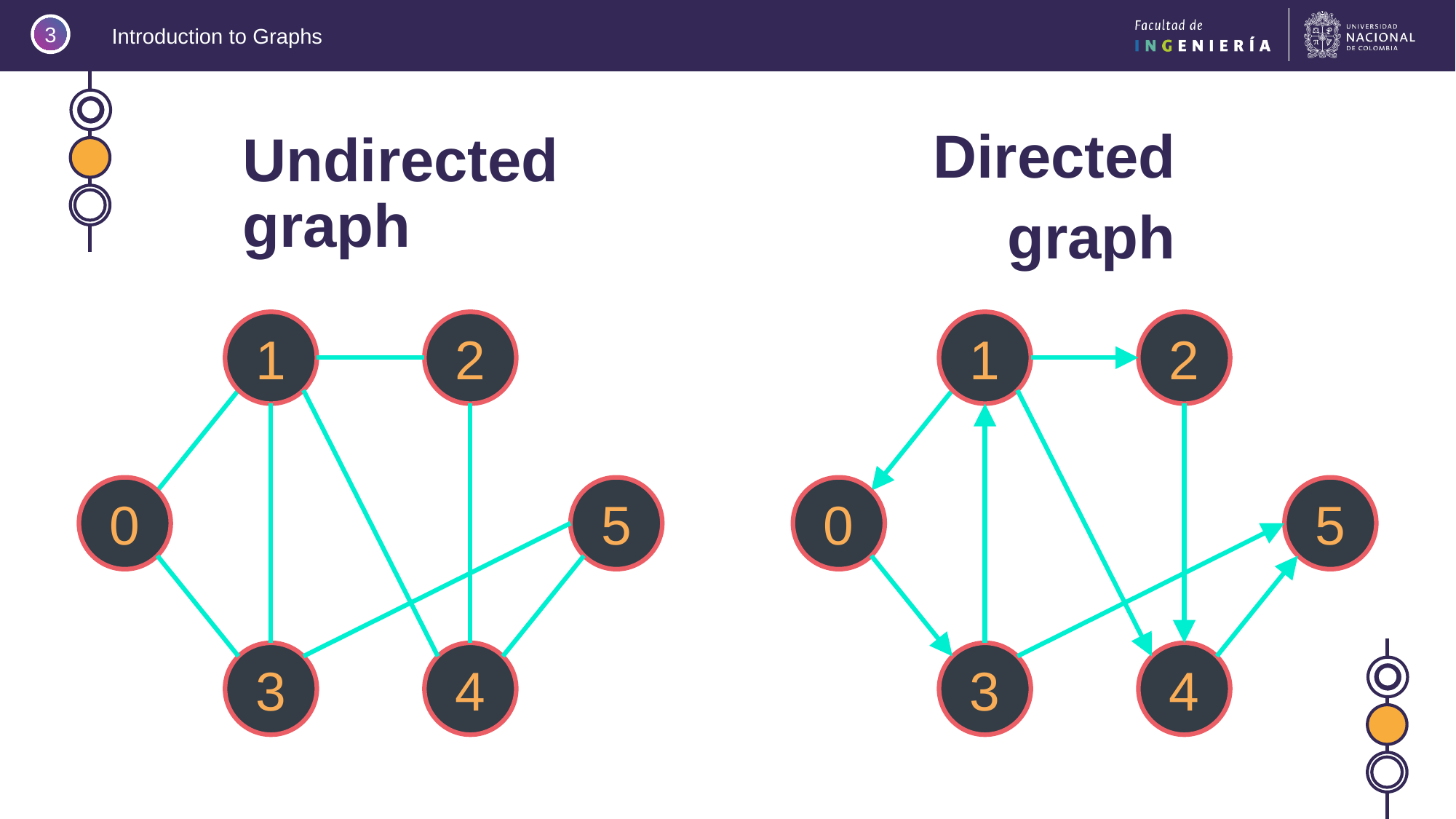

3
Directed
graph
Undirected graph

1
2
0
5
3
4
1
2
0
5
3
4